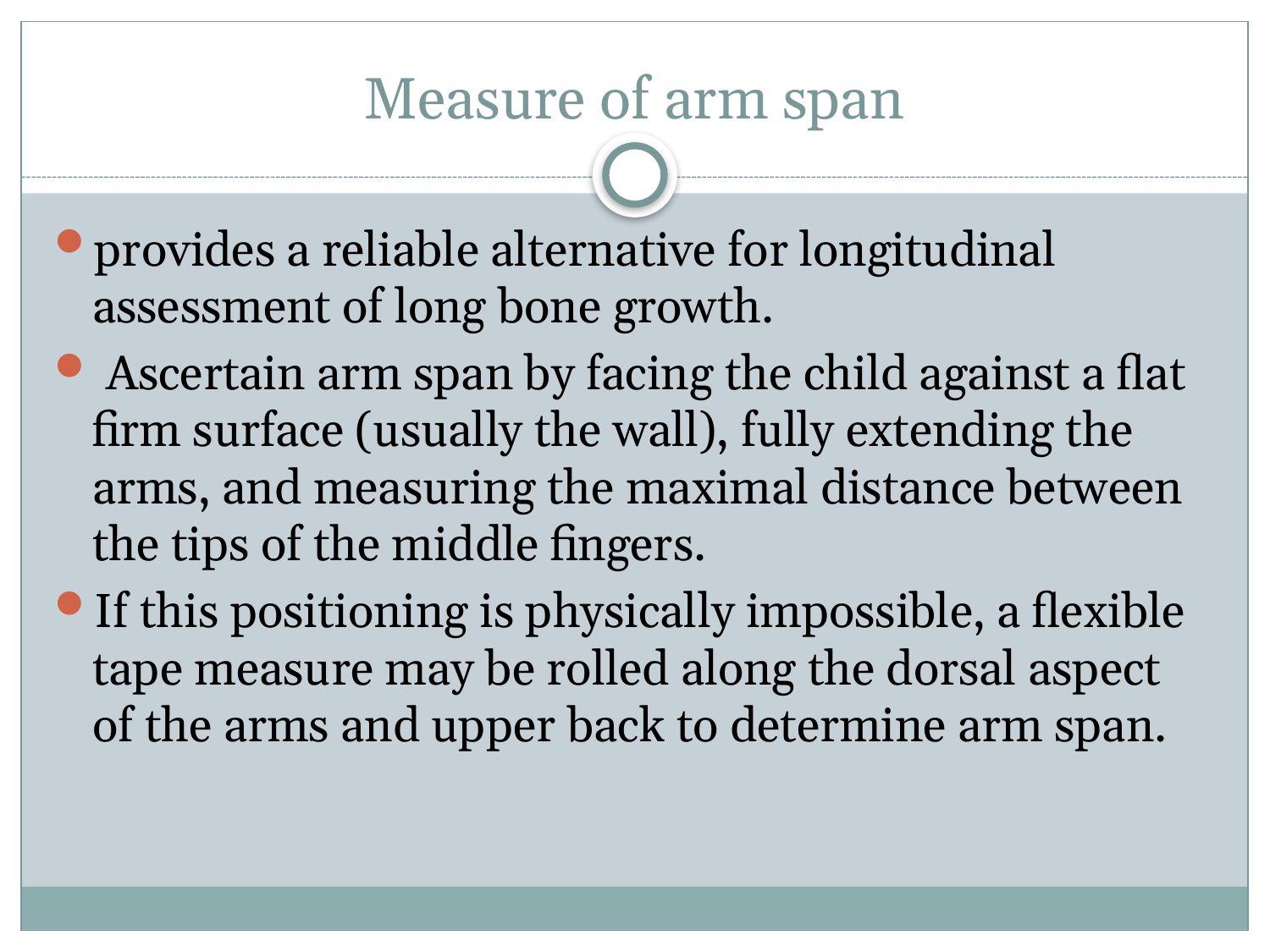

# Measure of arm span
provides a reliable alternative for longitudinal assessment of long bone growth.
 Ascertain arm span by facing the child against a flat firm surface (usually the wall), fully extending the arms, and measuring the maximal distance between the tips of the middle fingers.
If this positioning is physically impossible, a flexible tape measure may be rolled along the dorsal aspect of the arms and upper back to determine arm span.